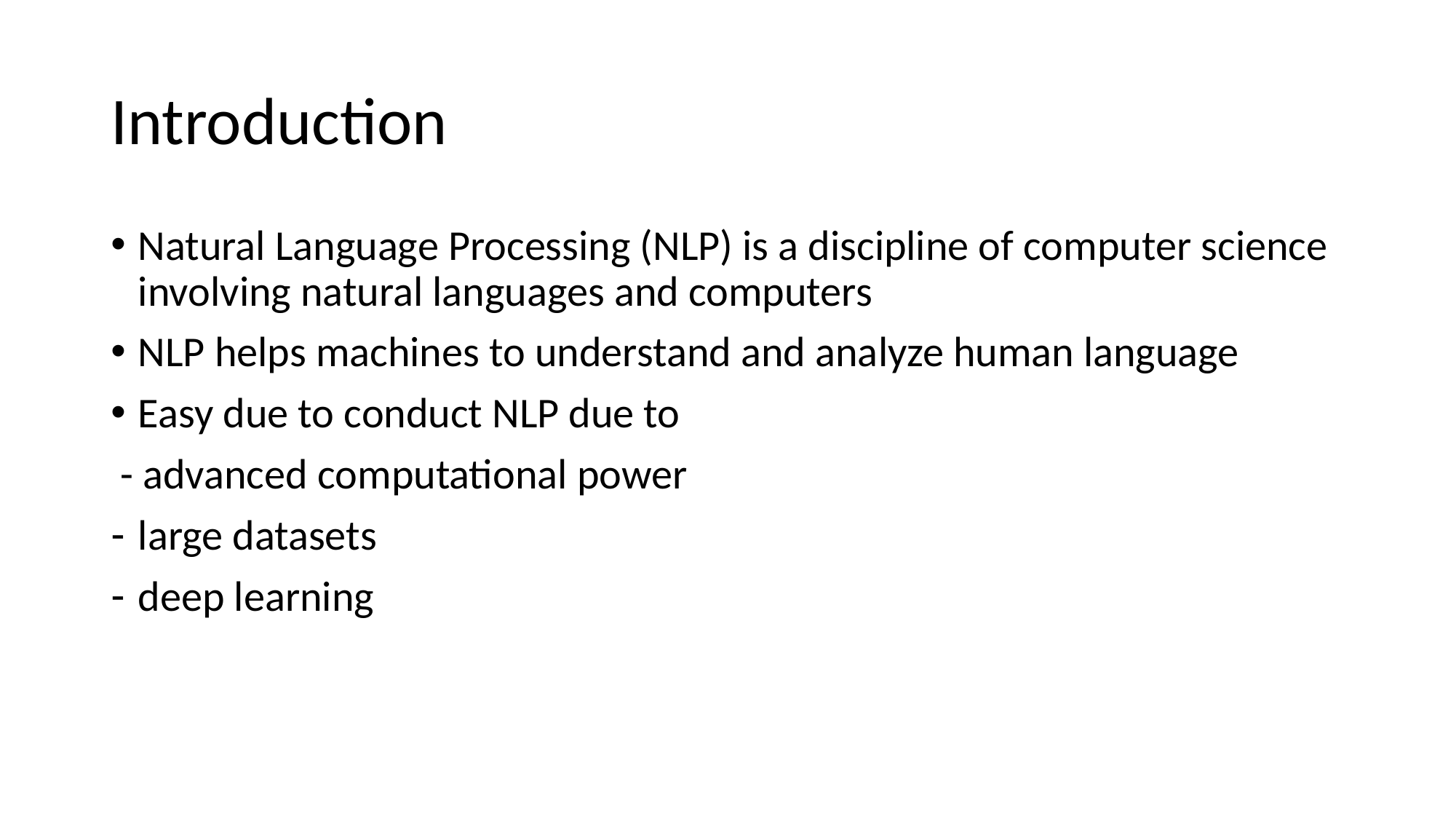

# Introduction
Natural Language Processing (NLP) is a discipline of computer science involving natural languages and computers
NLP helps machines to understand and analyze human language
Easy due to conduct NLP due to
 - advanced computational power
large datasets
deep learning